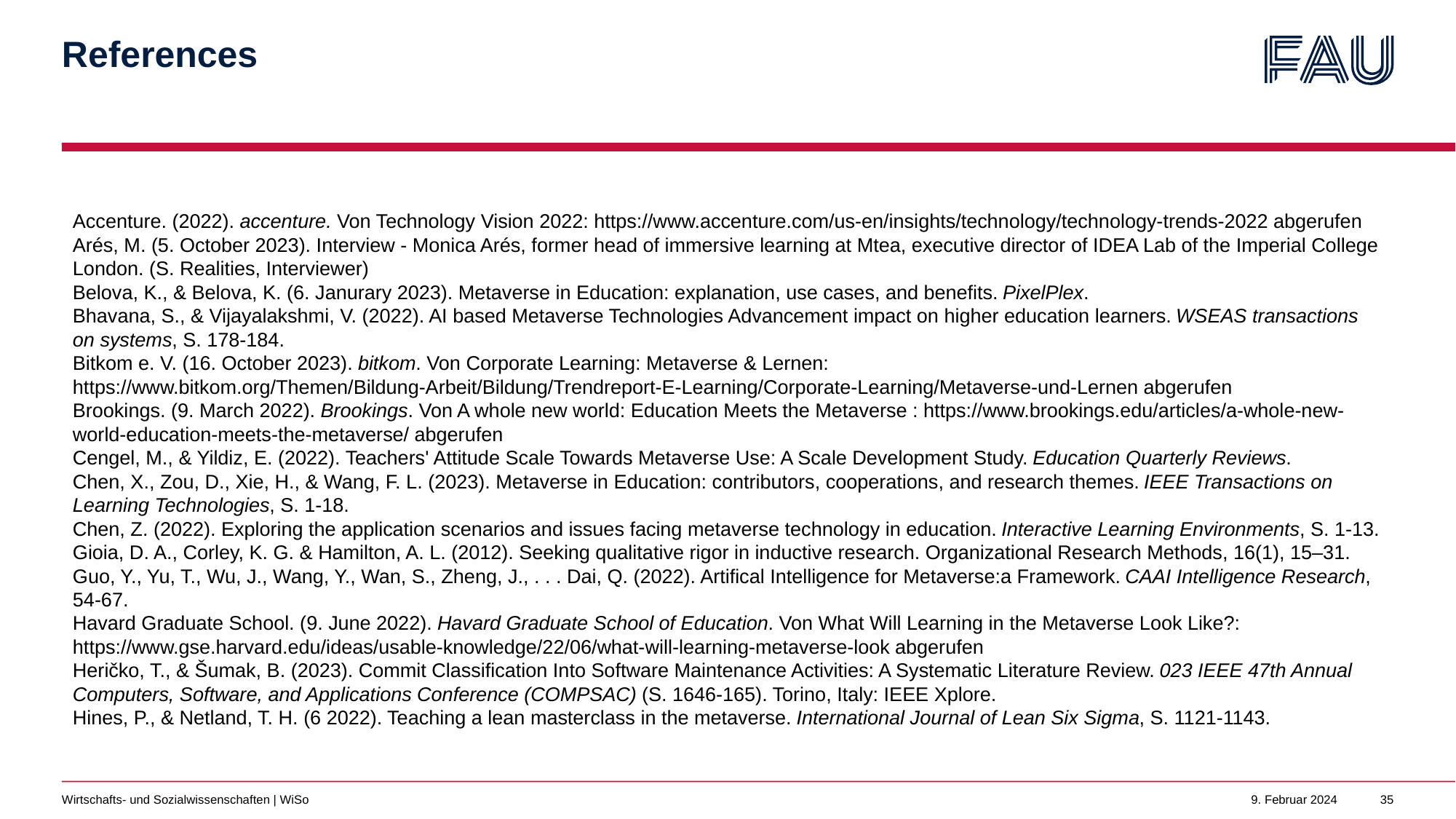

# References

Accenture. (2022). accenture. Von Technology Vision 2022: https://www.accenture.com/us-en/insights/technology/technology-trends-2022 abgerufen
Arés, M. (5. October 2023). Interview - Monica Arés, former head of immersive learning at Mtea, executive director of IDEA Lab of the Imperial College London. (S. Realities, Interviewer)
Belova, K., & Belova, K. (6. Janurary 2023). Metaverse in Education: explanation, use cases, and benefits. PixelPlex.
Bhavana, S., & Vijayalakshmi, V. (2022). AI based Metaverse Technologies Advancement impact on higher education learners. WSEAS transactions on systems, S. 178-184.
Bitkom e. V. (16. October 2023). bitkom. Von Corporate Learning: Metaverse & Lernen: https://www.bitkom.org/Themen/Bildung-Arbeit/Bildung/Trendreport-E-Learning/Corporate-Learning/Metaverse-und-Lernen abgerufen
Brookings. (9. March 2022). Brookings. Von A whole new world: Education Meets the Metaverse : https://www.brookings.edu/articles/a-whole-new-world-education-meets-the-metaverse/ abgerufen
Cengel, M., & Yildiz, E. (2022). Teachers' Attitude Scale Towards Metaverse Use: A Scale Development Study. Education Quarterly Reviews.
Chen, X., Zou, D., Xie, H., & Wang, F. L. (2023). Metaverse in Education: contributors, cooperations, and research themes. IEEE Transactions on Learning Technologies, S. 1-18.
Chen, Z. (2022). Exploring the application scenarios and issues facing metaverse technology in education. Interactive Learning Environments, S. 1-13.
Gioia, D. A., Corley, K. G. & Hamilton, A. L. (2012). Seeking qualitative rigor in inductive research. Organizational Research Methods, 16(1), 15–31.
Guo, Y., Yu, T., Wu, J., Wang, Y., Wan, S., Zheng, J., . . . Dai, Q. (2022). Artifical Intelligence for Metaverse:a Framework. CAAI Intelligence Research, 54-67.
Havard Graduate School. (9. June 2022). Havard Graduate School of Education. Von What Will Learning in the Metaverse Look Like?: https://www.gse.harvard.edu/ideas/usable-knowledge/22/06/what-will-learning-metaverse-look abgerufen
Heričko, T., & Šumak, B. (2023). Commit Classification Into Software Maintenance Activities: A Systematic Literature Review. 023 IEEE 47th Annual Computers, Software, and Applications Conference (COMPSAC) (S. 1646-165). Torino, Italy: IEEE Xplore.
Hines, P., & Netland, T. H. (6 2022). Teaching a lean masterclass in the metaverse. International Journal of Lean Six Sigma, S. 1121-1143.
Wirtschafts- und Sozialwissenschaften | WiSo
9. Februar 2024
35